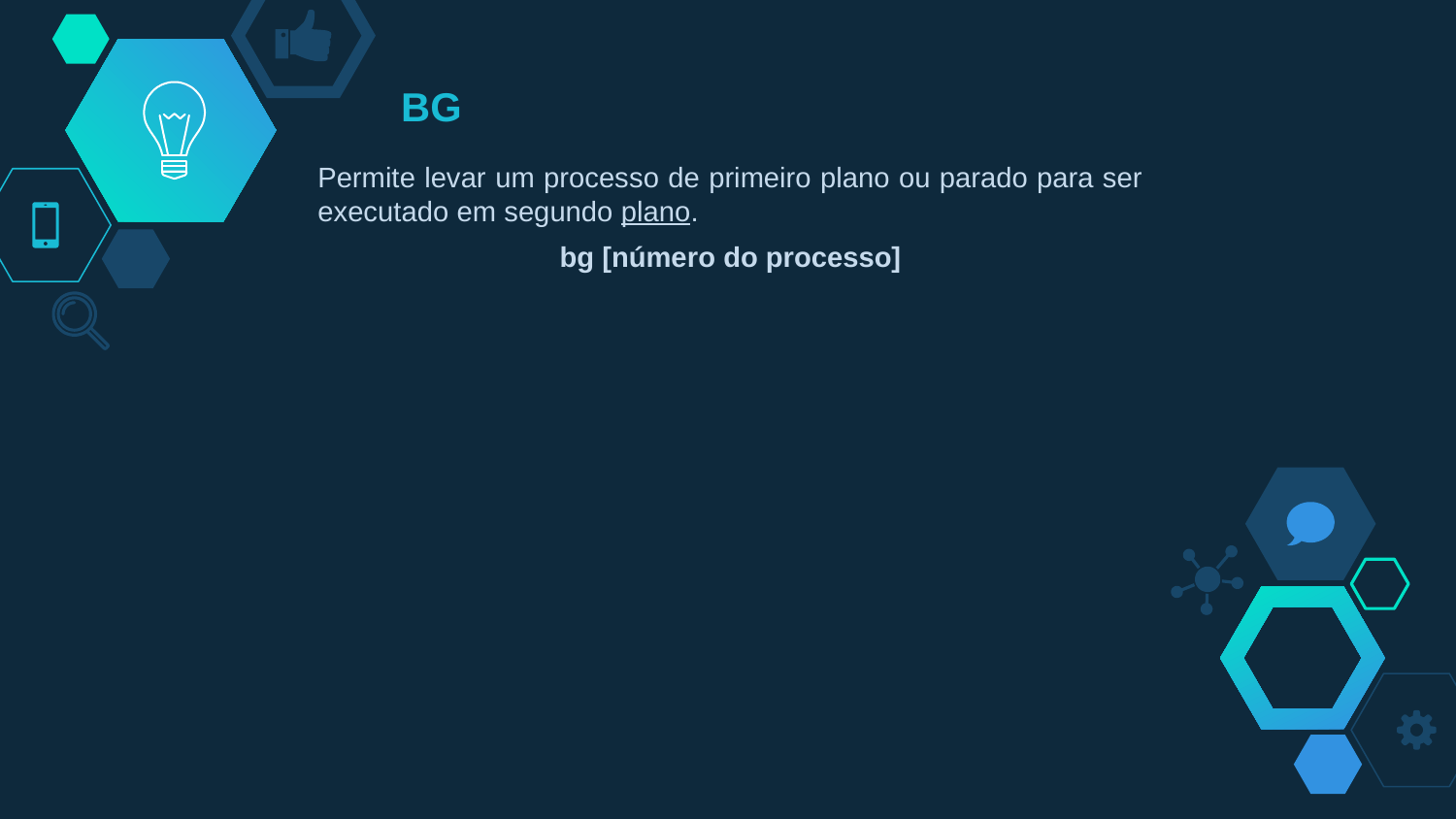

# BG
Permite levar um processo de primeiro plano ou parado para ser executado em segundo plano.
bg [número do processo]